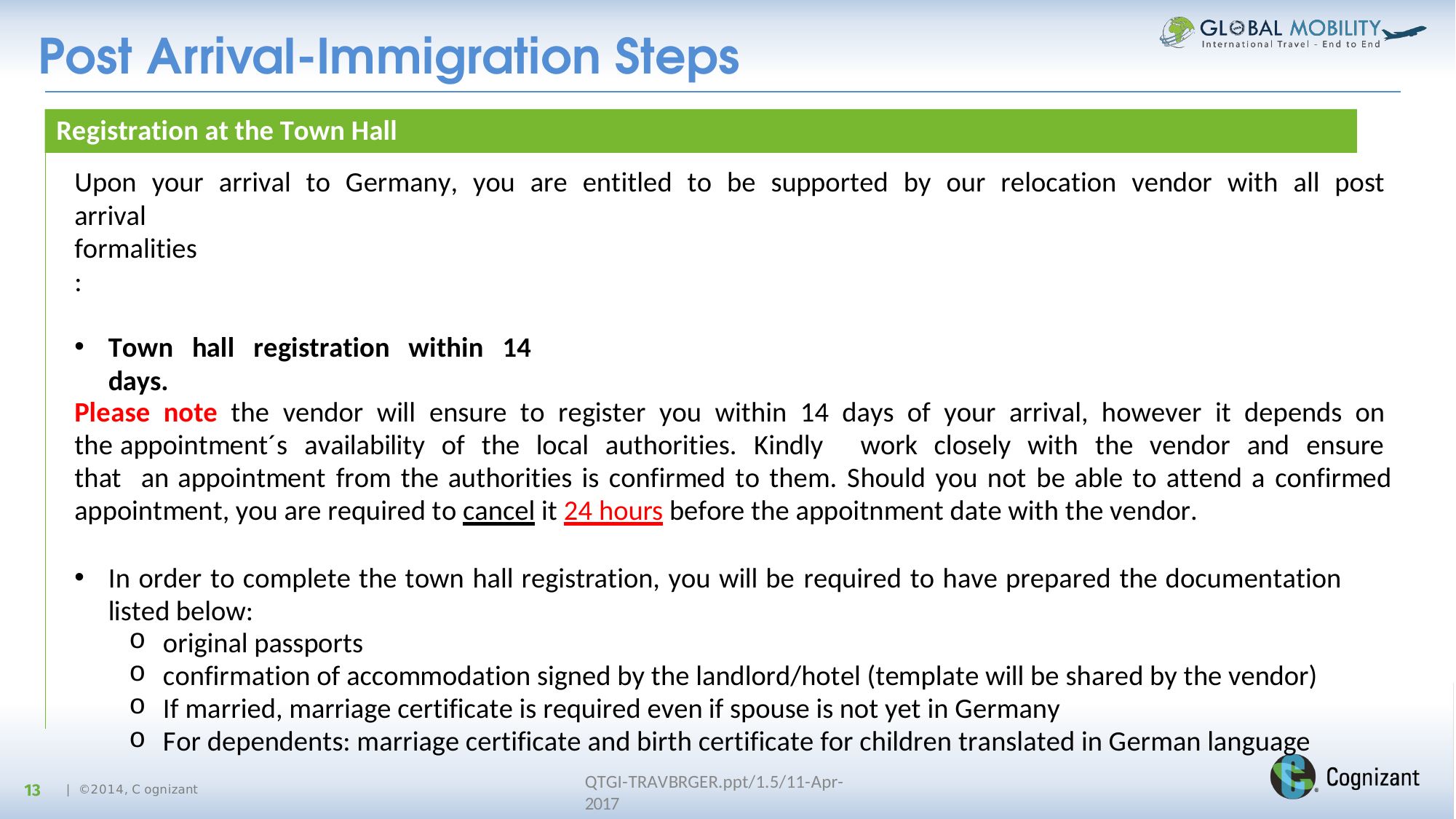

# Post Arrival-Immigration Steps

Registration at the Town Hall

Upon  your  arrival  to  Germany,  you  are  entitled  to  be  supported  by  our  relocation  vendor  with  all  post  arrival
formalities:

Town hall registration within 14 days.
Please  note  the  vendor  will  ensure  to  register  you  within  14  days  of  your  arrival,  however  it  depends  on  the appointment´s  availability  of  the  local  authorities.  Kindly     work  closely  with  the  vendor  and  ensure  that  an appointment from the authorities is confirmed to them. Should you not be able to attend a confirmed appointment, you are required to cancel it 24 hours before the appoitnment date with the vendor.

In order to complete the town hall registration, you will be required to have prepared the documentation listed below:
original passports
confirmation of accommodation signed by the landlord/hotel (template will be shared by the vendor)
If married, marriage certificate is required even if spouse is not yet in Germany
For dependents: marriage certificate and birth certificate for children translated in German language

QTGI-TRAVBRGER.ppt/1.5/11-Apr-2017
13
|  ©2014, C ognizant